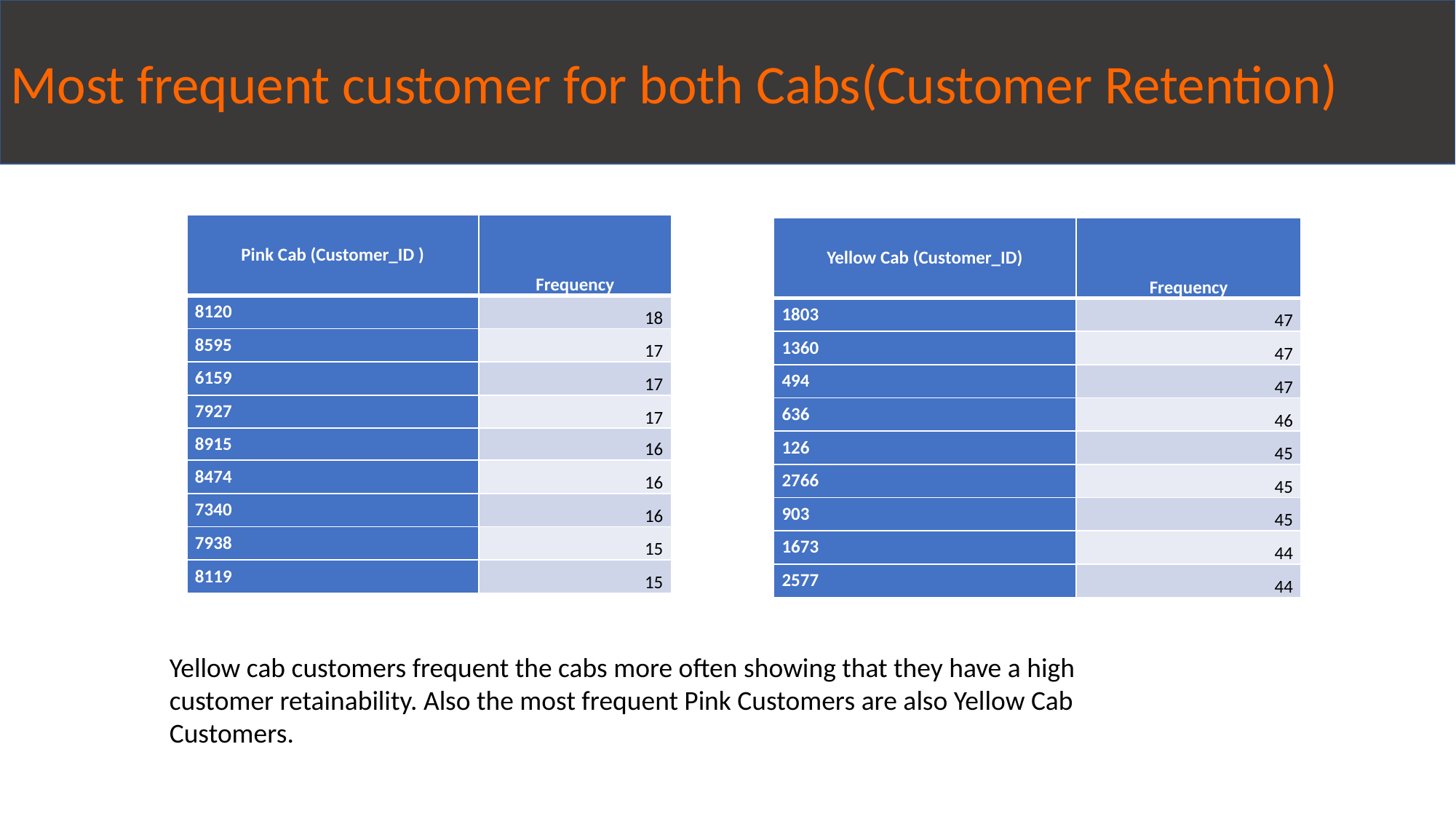

Most frequent customer for both Cabs(Customer Retention)
#
| Pink Cab (Customer\_ID ) | Frequency |
| --- | --- |
| 8120 | 18 |
| 8595 | 17 |
| 6159 | 17 |
| 7927 | 17 |
| 8915 | 16 |
| 8474 | 16 |
| 7340 | 16 |
| 7938 | 15 |
| 8119 | 15 |
| Yellow Cab (Customer\_ID) | Frequency |
| --- | --- |
| 1803 | 47 |
| 1360 | 47 |
| 494 | 47 |
| 636 | 46 |
| 126 | 45 |
| 2766 | 45 |
| 903 | 45 |
| 1673 | 44 |
| 2577 | 44 |
Yellow cab customers frequent the cabs more often showing that they have a high customer retainability. Also the most frequent Pink Customers are also Yellow Cab Customers.